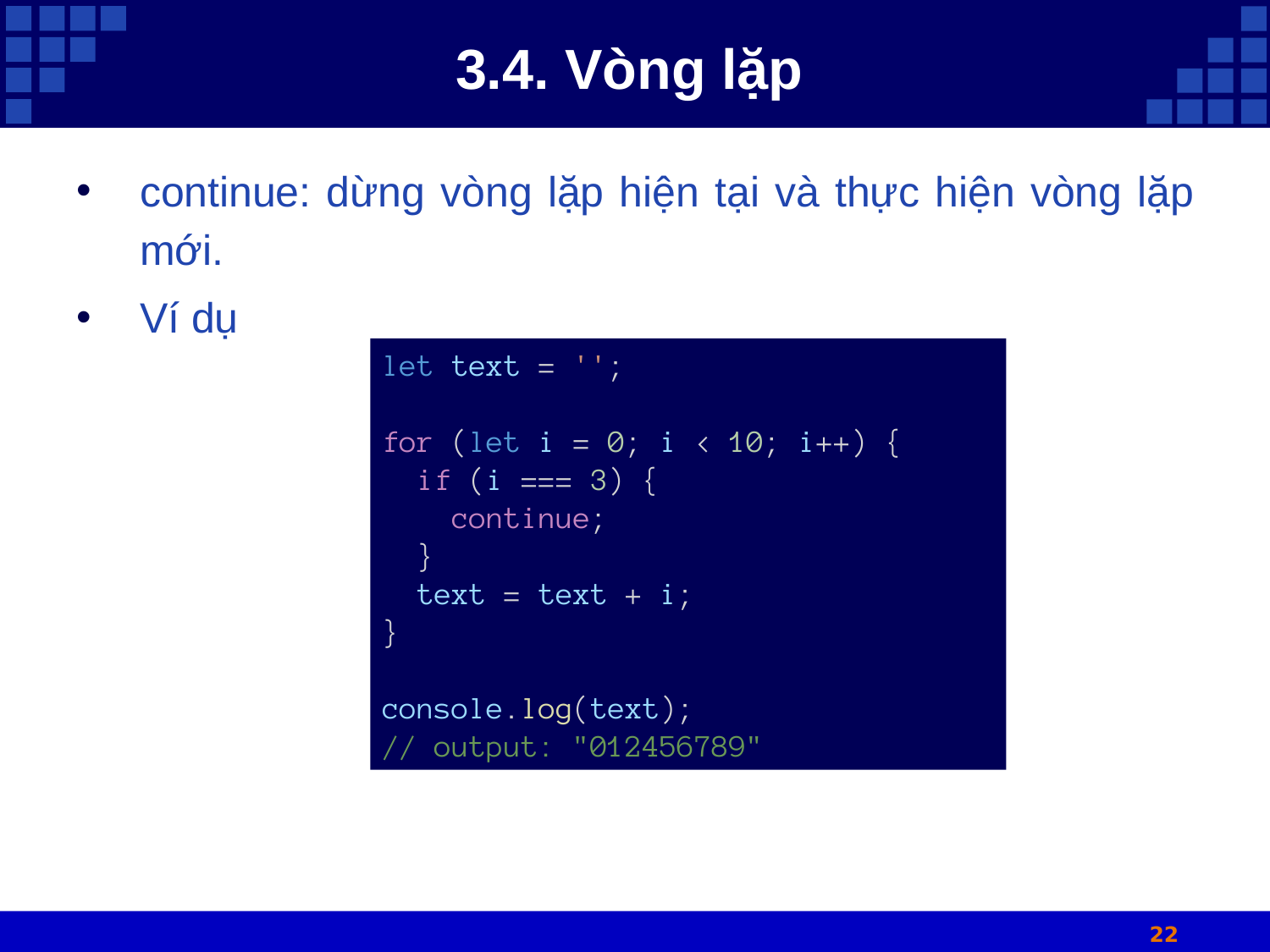

# 3.4. Vòng lặp
continue: dừng vòng lặp hiện tại và thực hiện vòng lặp mới.
Ví dụ

let text = '';
for (let i = 0; i < 10; i++) {
  if (i === 3) {
    continue;
  }
  text = text + i;
}
console.log(text);
// output: "012456789"
22